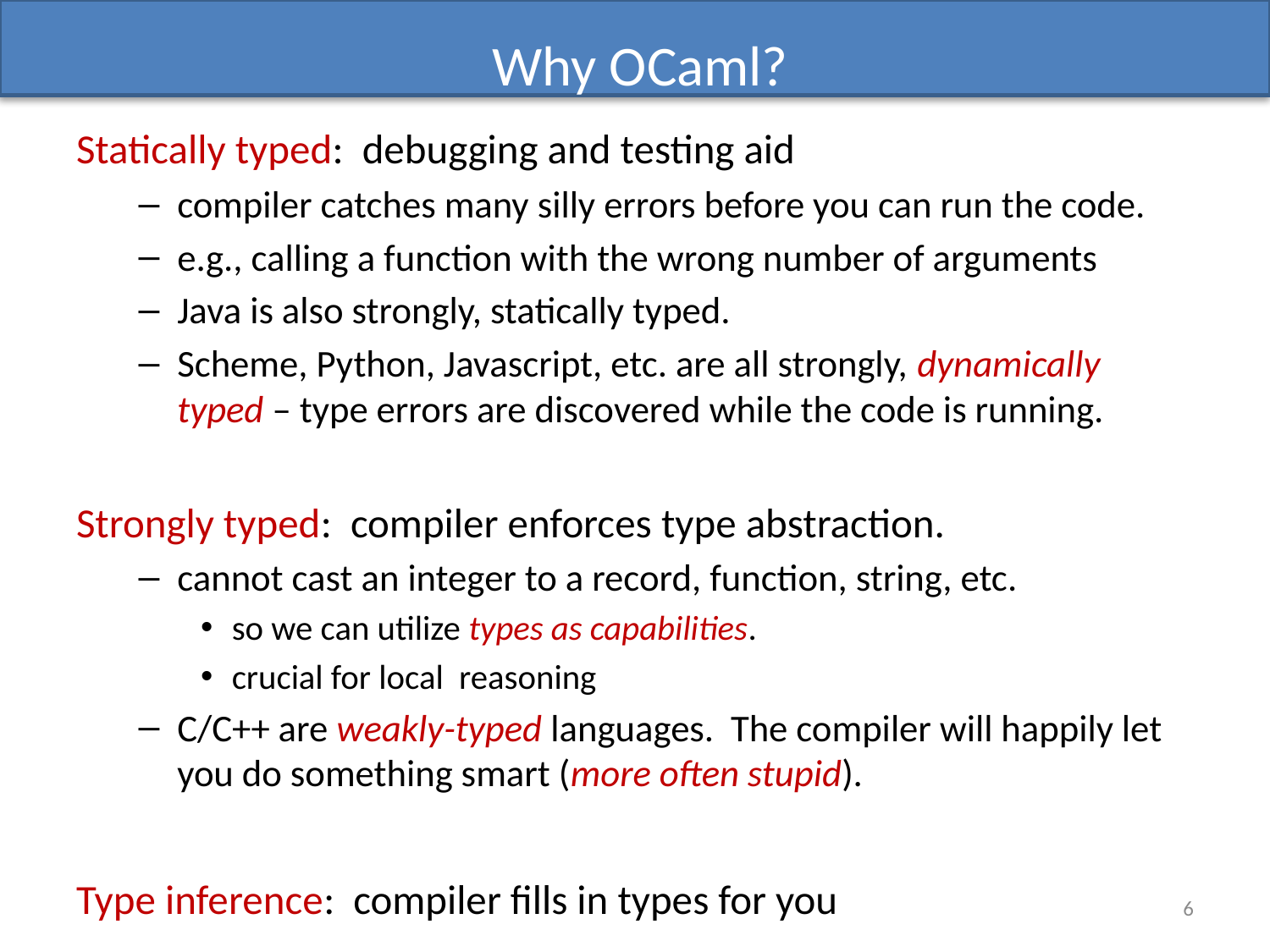

# Why OCaml?
Statically typed:  debugging and testing aid
compiler catches many silly errors before you can run the code.
e.g., calling a function with the wrong number of arguments
Java is also strongly, statically typed.
Scheme, Python, Javascript, etc. are all strongly, dynamically typed – type errors are discovered while the code is running.

Strongly typed:  compiler enforces type abstraction.
cannot cast an integer to a record, function, string, etc.
so we can utilize types as capabilities.
crucial for local  reasoning
C/C++ are weakly-typed languages.  The compiler will happily let you do something smart (more often stupid).

Type inference:  compiler fills in types for you
6